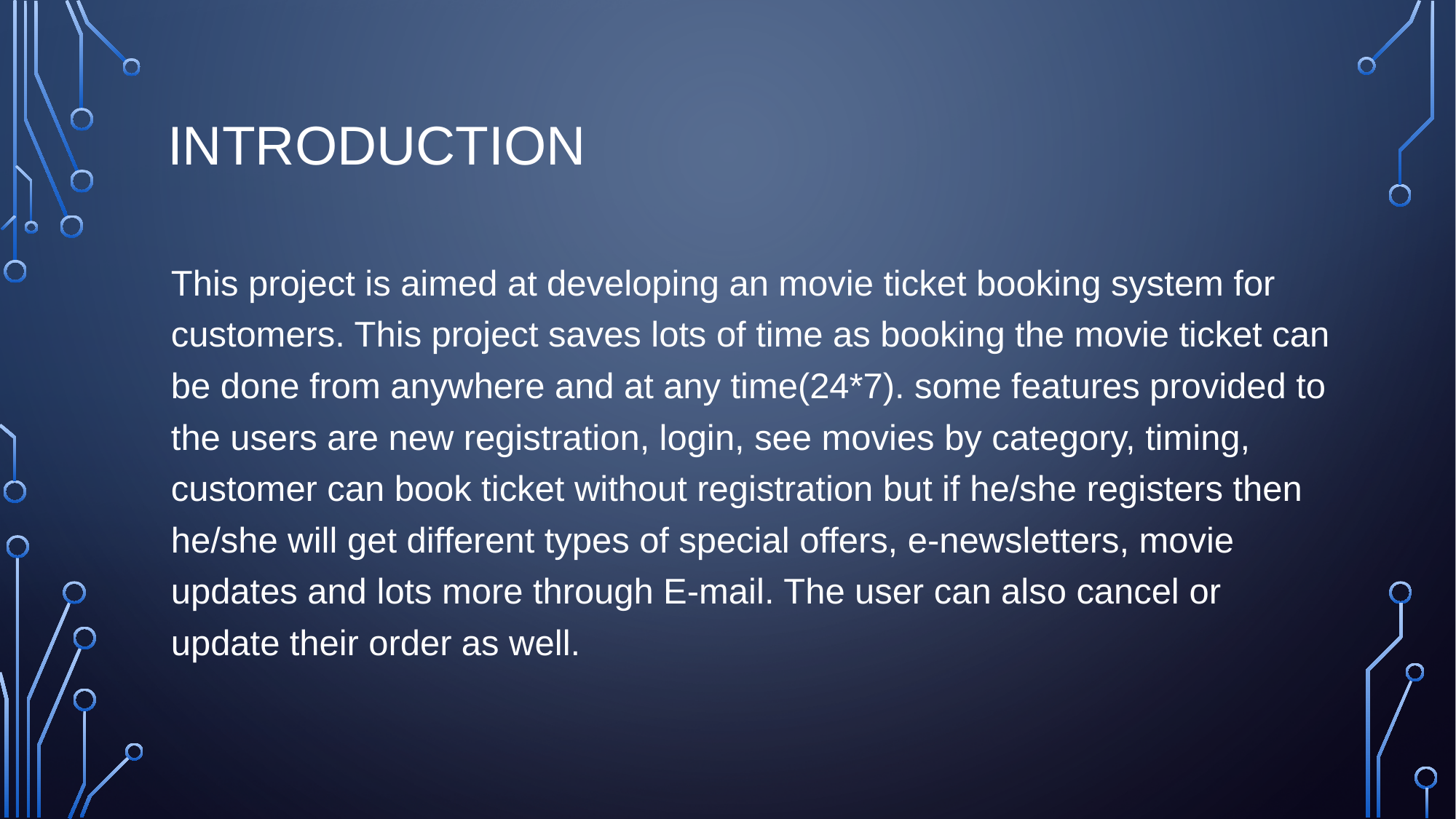

# Introduction
This project is aimed at developing an movie ticket booking system for customers. This project saves lots of time as booking the movie ticket can be done from anywhere and at any time(24*7). some features provided to the users are new registration, login, see movies by category, timing, customer can book ticket without registration but if he/she registers then he/she will get different types of special offers, e-newsletters, movie updates and lots more through E-mail. The user can also cancel or update their order as well.